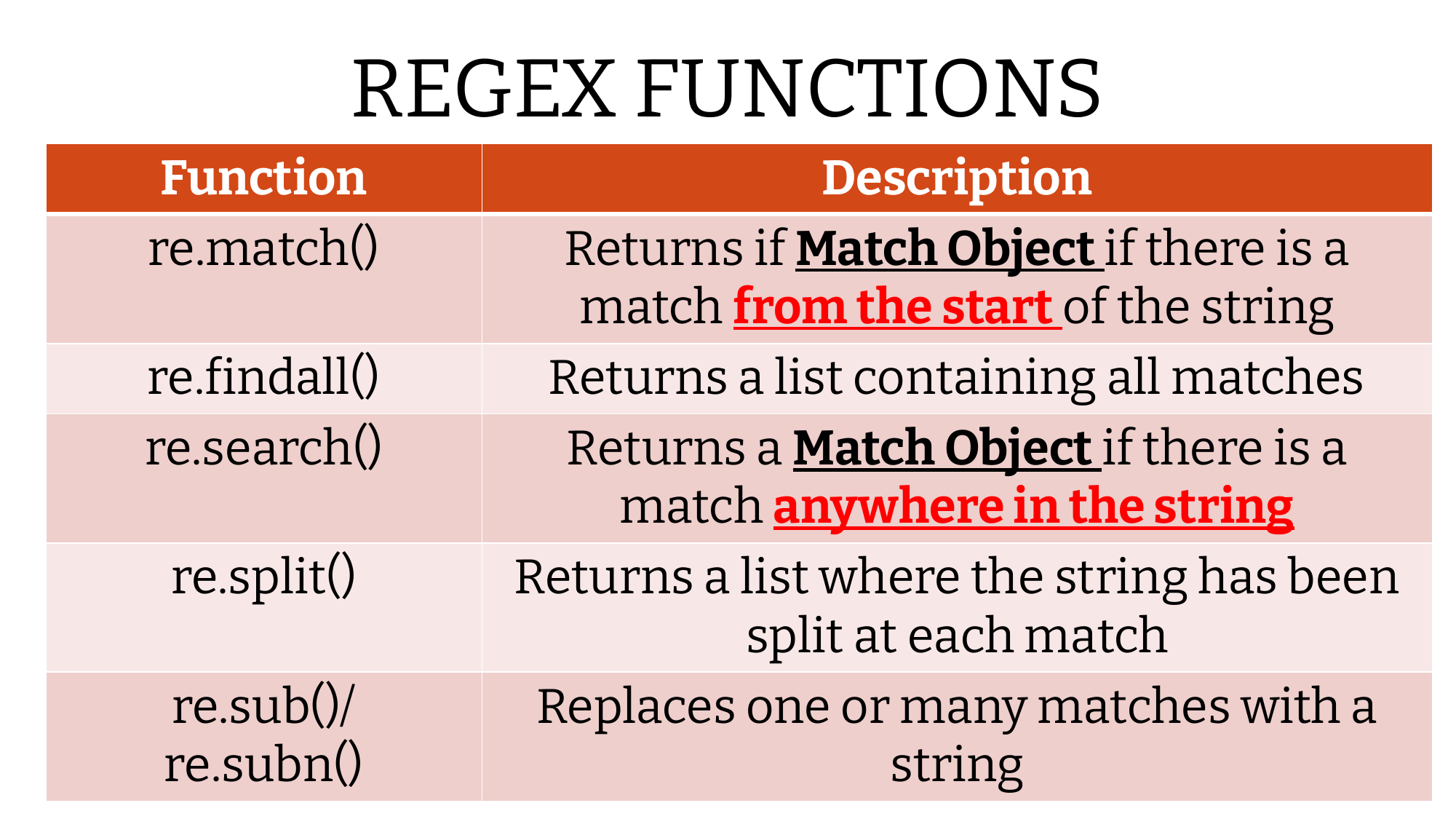

# RegEx Functions
| Function | Description |
| --- | --- |
| re.match() | Returns if Match Object if there is a match from the start of the string |
| re.findall() | Returns a list containing all matches |
| re.search() | Returns a Match Object if there is a match anywhere in the string |
| re.split() | Returns a list where the string has been split at each match |
| re.sub()/ re.subn() | Replaces one or many matches with a string |